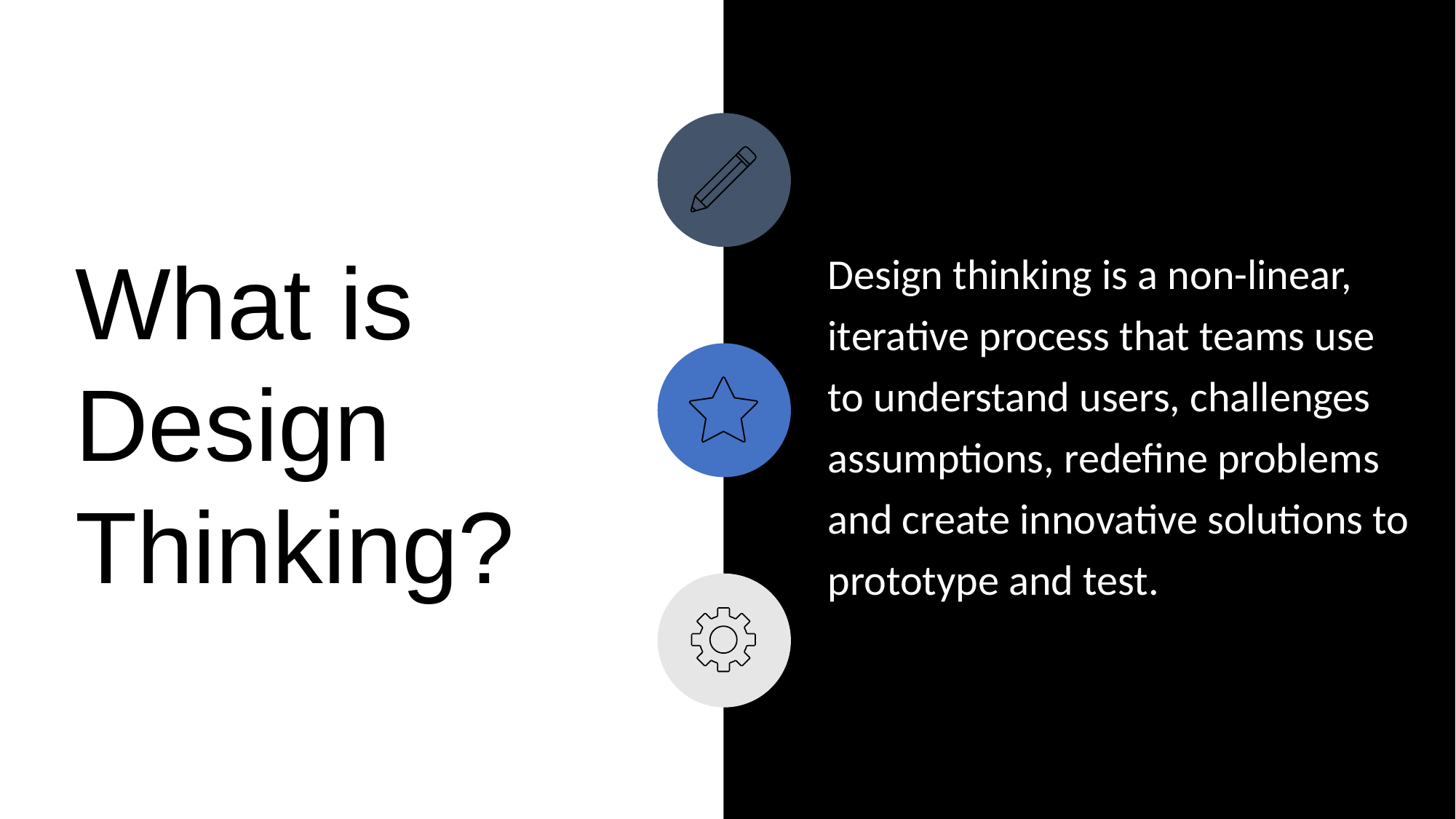

Design thinking is a non-linear,
iterative process that teams use
to understand users, challenges assumptions, redefine problems
and create innovative solutions to prototype and test.
What is Design Thinking?